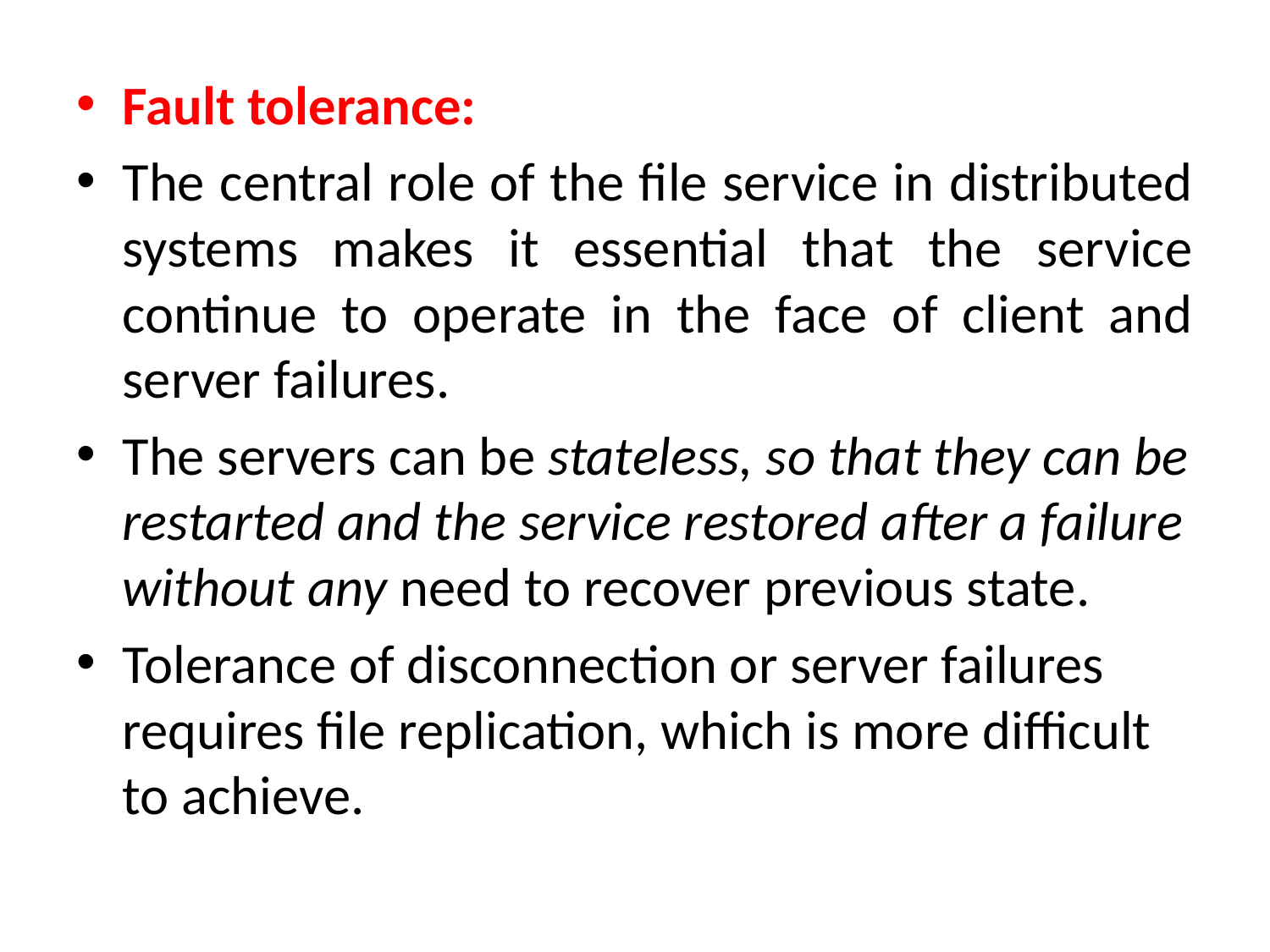

Fault tolerance:
The central role of the file service in distributed systems makes it essential that the service continue to operate in the face of client and server failures.
The servers can be stateless, so that they can be restarted and the service restored after a failure without any need to recover previous state.
Tolerance of disconnection or server failures requires file replication, which is more difficult to achieve.